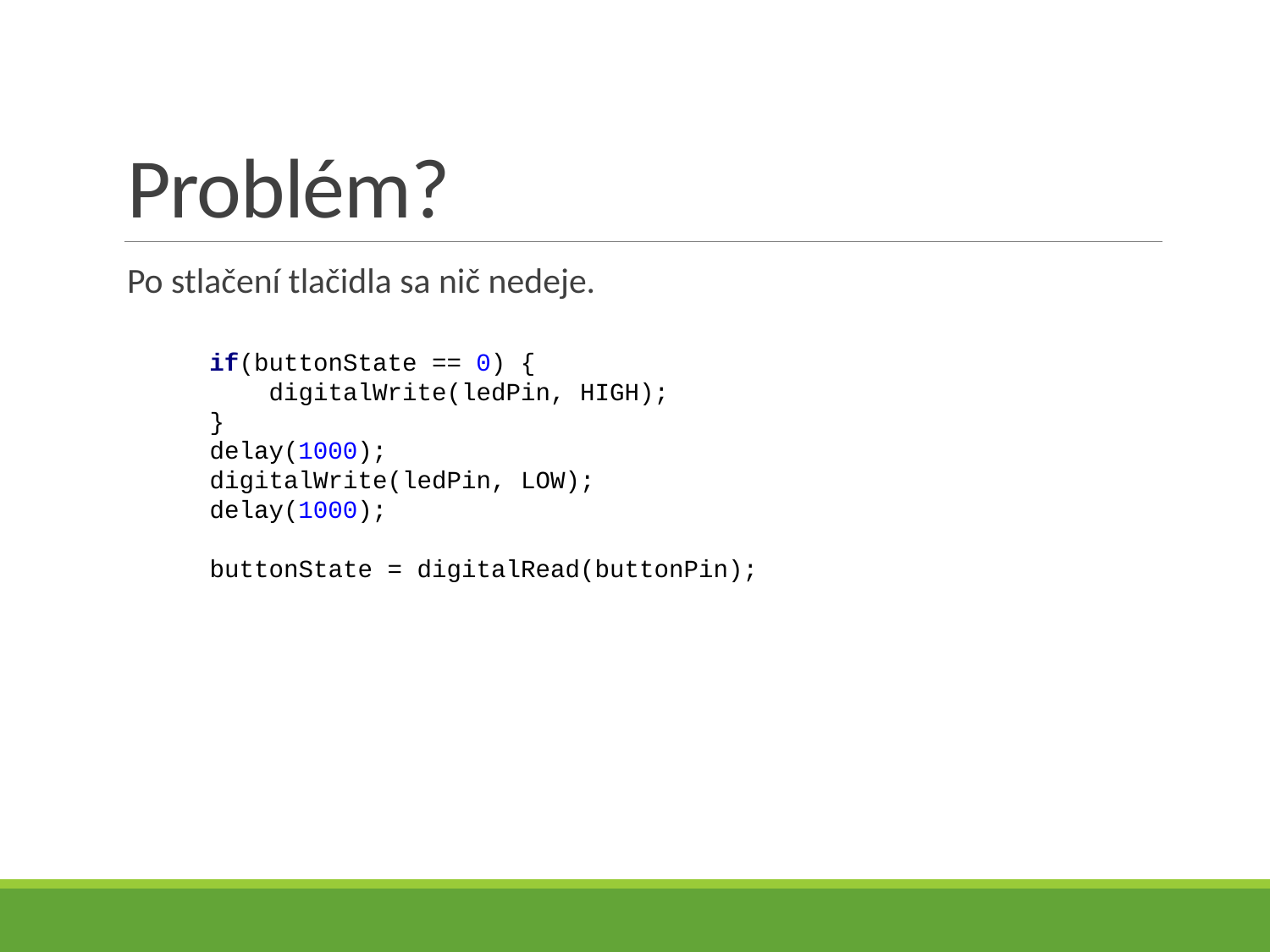

# Problém?
Po stlačení tlačidla sa nič nedeje.

    if(buttonState == 0) {
        digitalWrite(ledPin, HIGH);
    }
    delay(1000);
    digitalWrite(ledPin, LOW);
    delay(1000);
    buttonState = digitalRead(buttonPin);